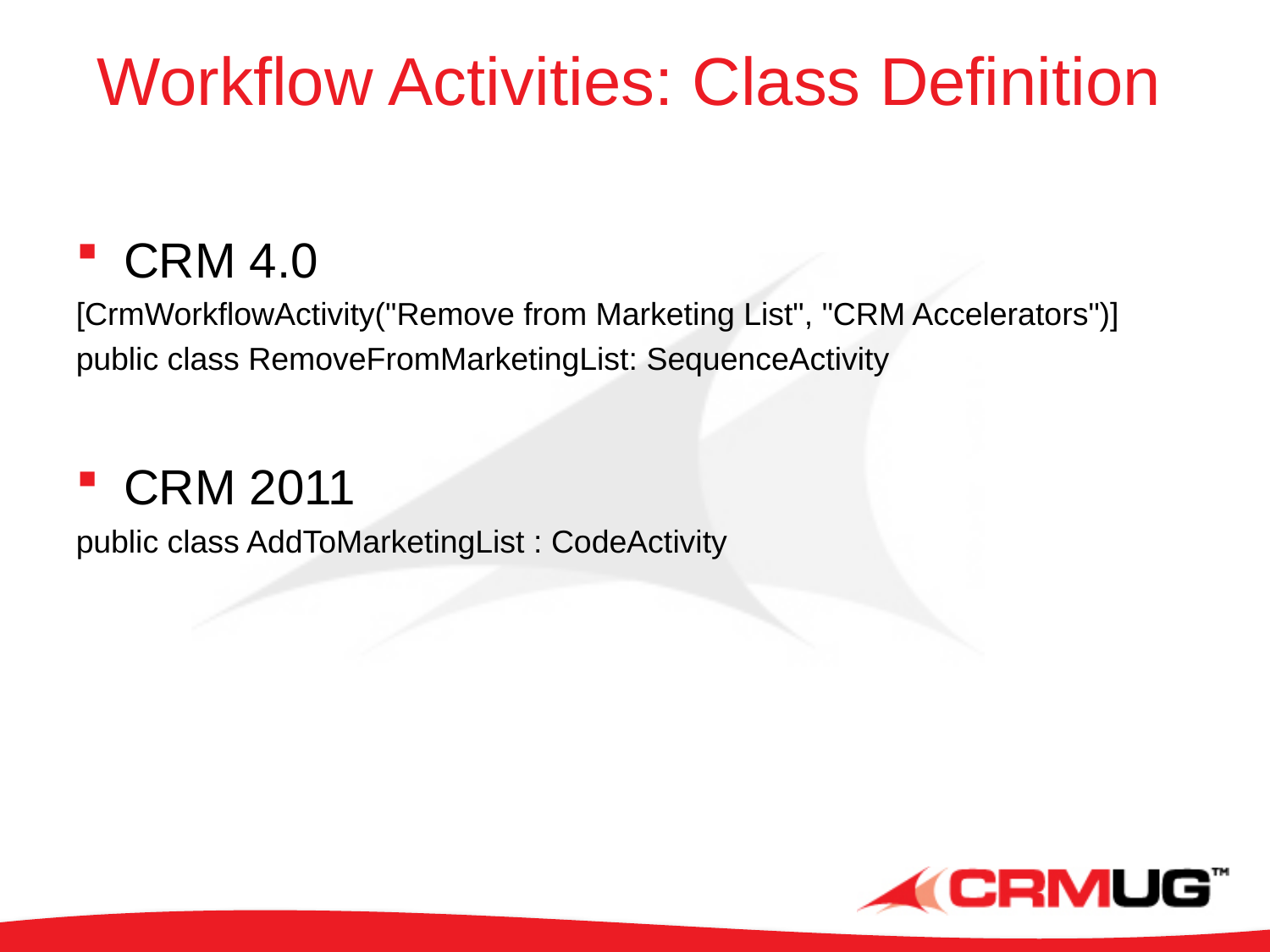

# Workflow Activities: Class Definition
CRM 4.0
[CrmWorkflowActivity("Remove from Marketing List", "CRM Accelerators")]
public class RemoveFromMarketingList: SequenceActivity

CRM 2011
public class AddToMarketingList : CodeActivity